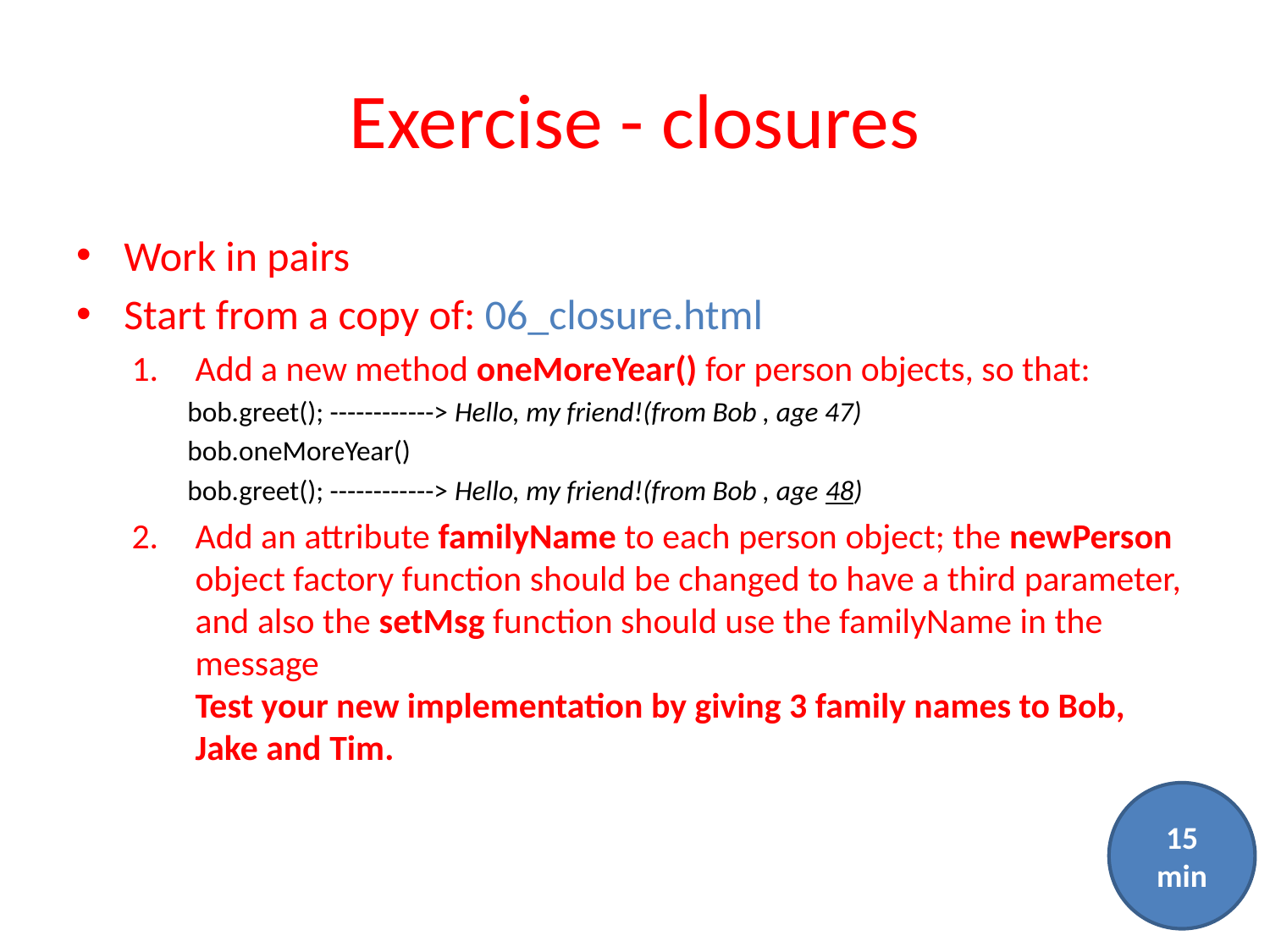

# Exercise - closures
Work in pairs
Start from a copy of: 06_closure.html
Add a new method oneMoreYear() for person objects, so that:
bob.greet(); ------------> Hello, my friend!(from Bob , age 47)
bob.oneMoreYear()
bob.greet(); ------------> Hello, my friend!(from Bob , age 48)
Add an attribute familyName to each person object; the newPerson object factory function should be changed to have a third parameter, and also the setMsg function should use the familyName in the message
Test your new implementation by giving 3 family names to Bob, Jake and Tim.
15 min